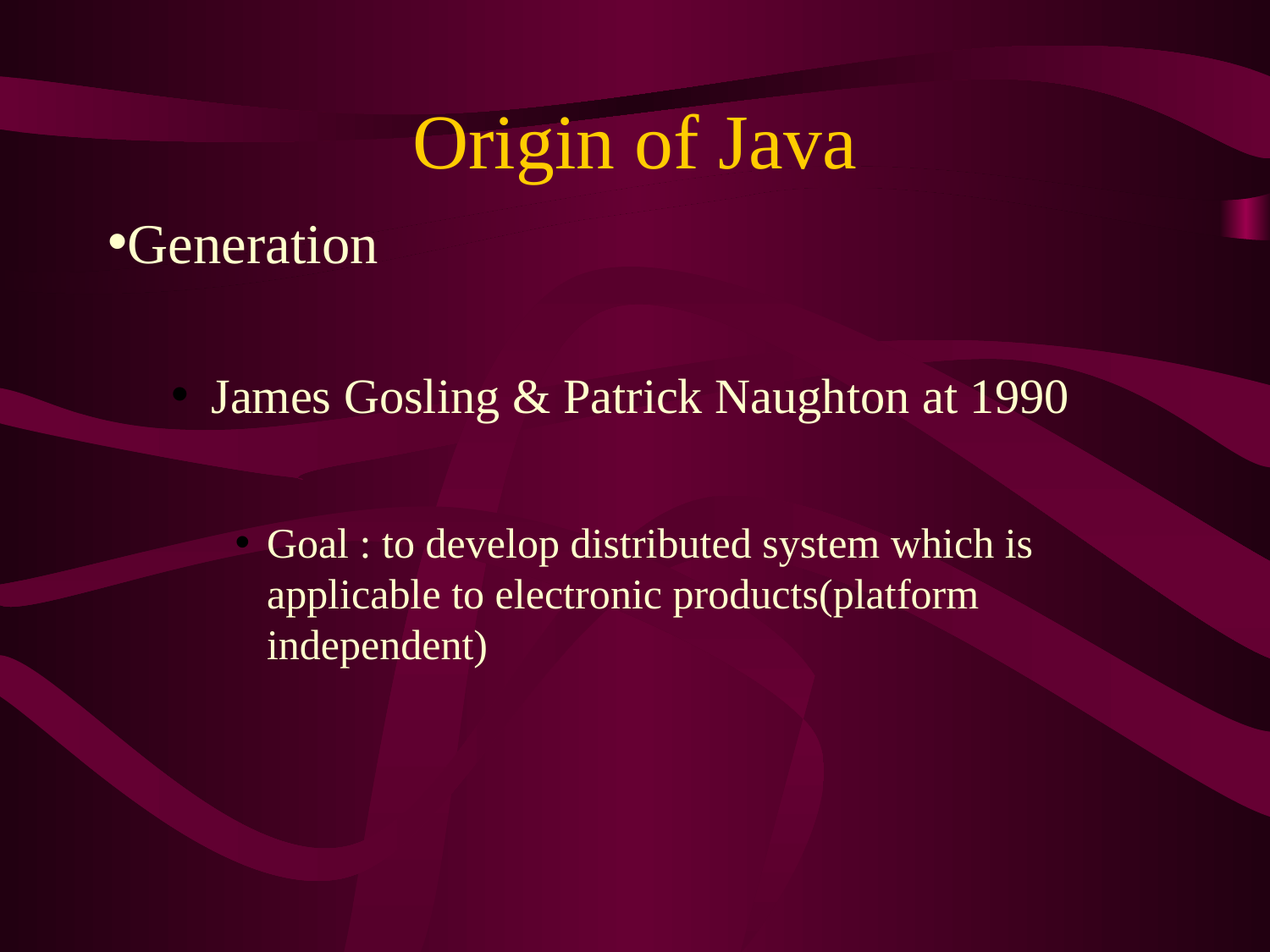

# Origin of Java
Generation

James Gosling & Patrick Naughton at 1990

Goal : to develop distributed system which is applicable to electronic products(platform independent)